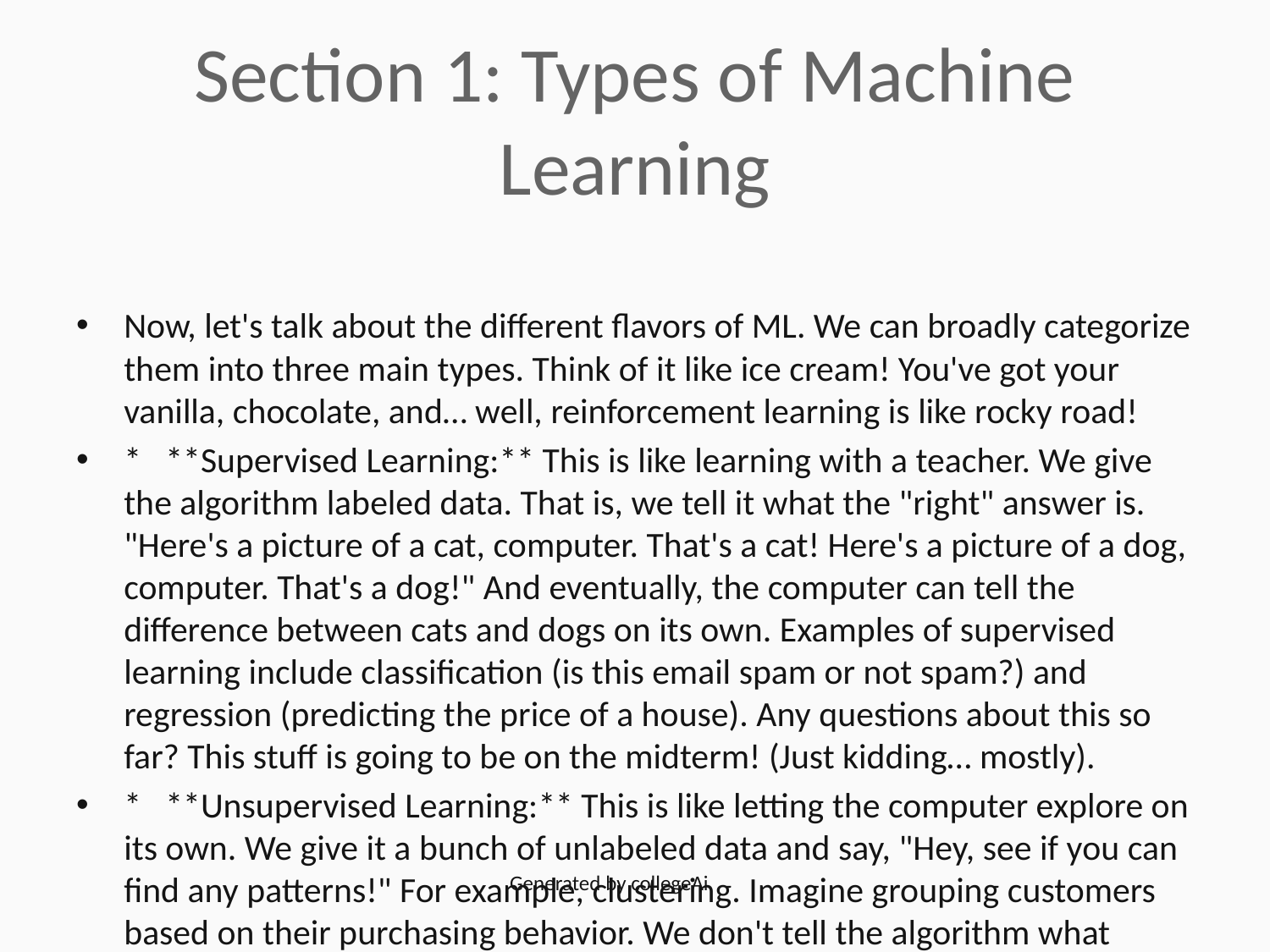

# Section 1: Types of Machine Learning

Now, let's talk about the different flavors of ML. We can broadly categorize them into three main types. Think of it like ice cream! You've got your vanilla, chocolate, and… well, reinforcement learning is like rocky road!
*   **Supervised Learning:** This is like learning with a teacher. We give the algorithm labeled data. That is, we tell it what the "right" answer is. "Here's a picture of a cat, computer. That's a cat! Here's a picture of a dog, computer. That's a dog!" And eventually, the computer can tell the difference between cats and dogs on its own. Examples of supervised learning include classification (is this email spam or not spam?) and regression (predicting the price of a house). Any questions about this so far? This stuff is going to be on the midterm! (Just kidding… mostly).
*   **Unsupervised Learning:** This is like letting the computer explore on its own. We give it a bunch of unlabeled data and say, "Hey, see if you can find any patterns!" For example, clustering. Imagine grouping customers based on their purchasing behavior. We don't tell the algorithm what groups to create, it figures it out! Another example is dimensionality reduction. It's like taking a complex problem and simplifying it without losing too much information. Like summarizing a Tolstoy novel into a single paragraph. Ambitious, right?
*   **Reinforcement Learning:** This one's a bit different. It's like training a robot to play a game. The robot (or "agent") makes decisions in an environment, and we give it rewards for good decisions and penalties for bad ones. The goal is to maximize the reward over time. Think of teaching a computer to play chess, or even to drive a car! This is where it starts feeling like we're in a sci-fi movie, isn't it?
So, to recap, supervised needs labels, unsupervised finds patterns, and reinforcement learns by reward. Got it? Good!
ML algorithms broadly fall into three categories:
*   **Supervised Learning:** Learning from labeled data where the algorithm is trained to map inputs to outputs. Examples include classification and regression.
*   **Unsupervised Learning:** Learning from unlabeled data to discover hidden patterns or structures. Examples include clustering and dimensionality reduction.
*   **Reinforcement Learning:** Training an agent to make decisions in an environment to maximize a reward.
Generated by collegeAi